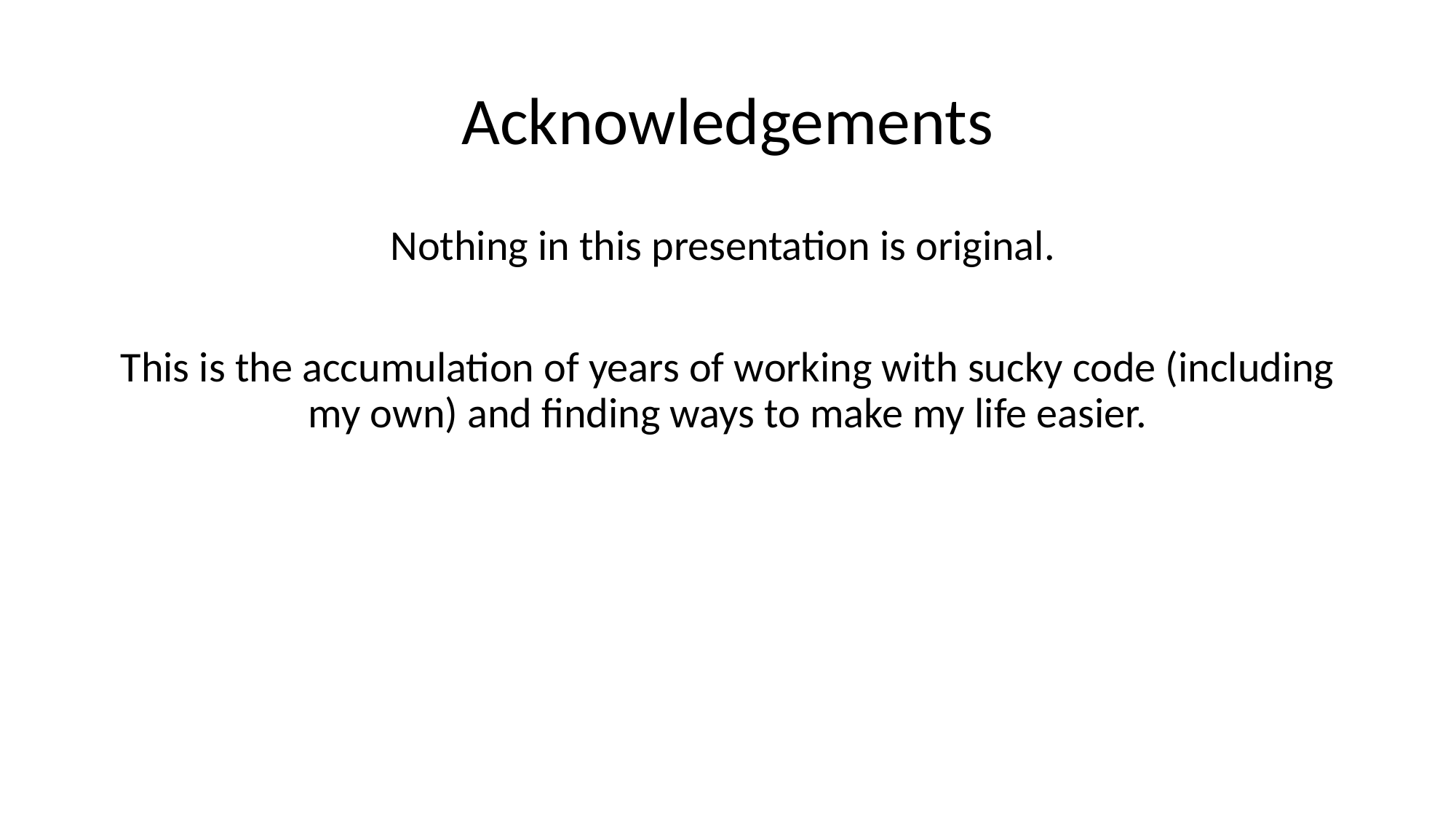

# Acknowledgements
Nothing in this presentation is original.

This is the accumulation of years of working with sucky code (including my own) and finding ways to make my life easier.